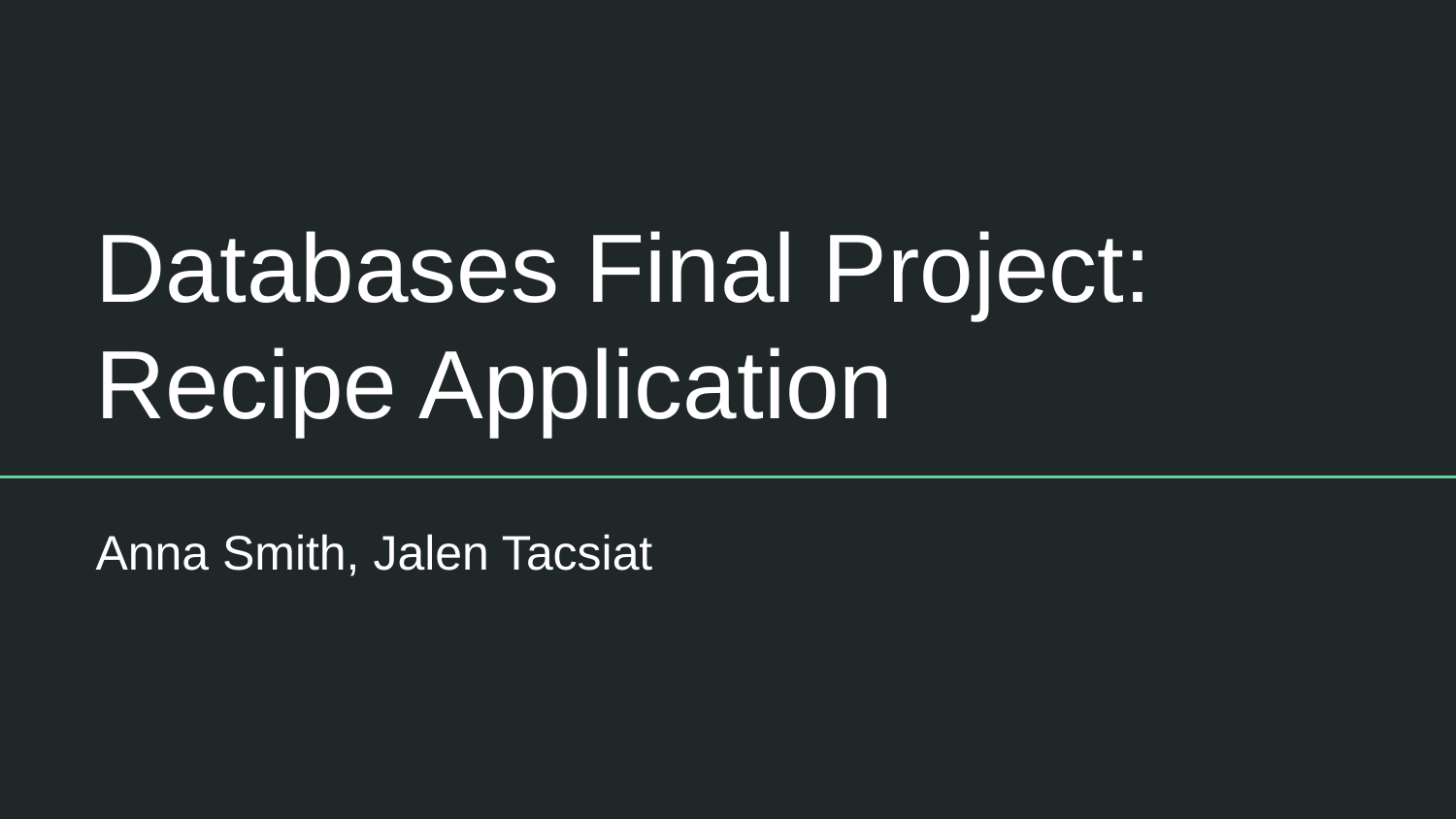

# Databases Final Project:
Recipe Application
Anna Smith, Jalen Tacsiat